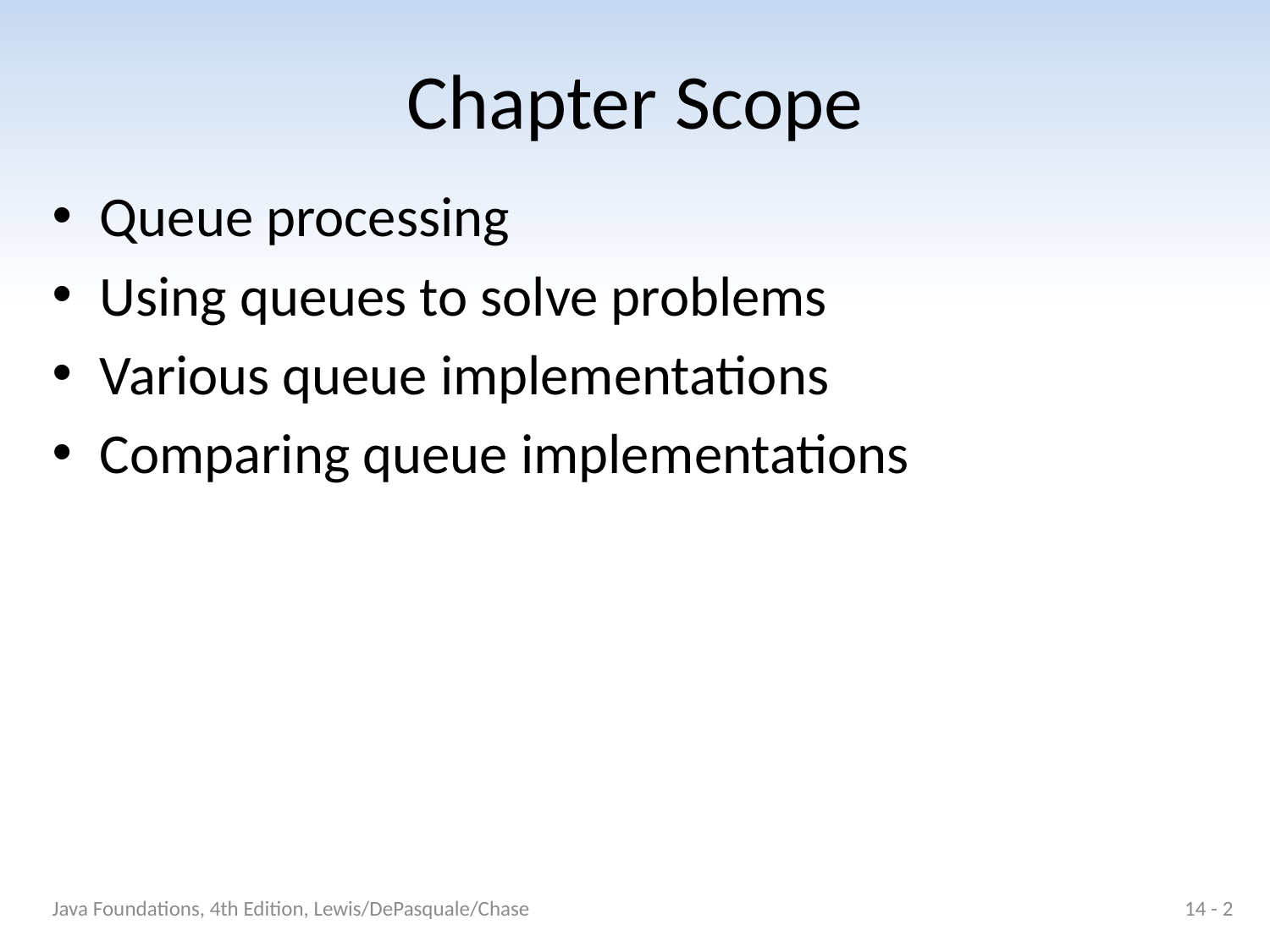

# Chapter Scope
Queue processing
Using queues to solve problems
Various queue implementations
Comparing queue implementations
Java Foundations, 4th Edition, Lewis/DePasquale/Chase
14 - 2